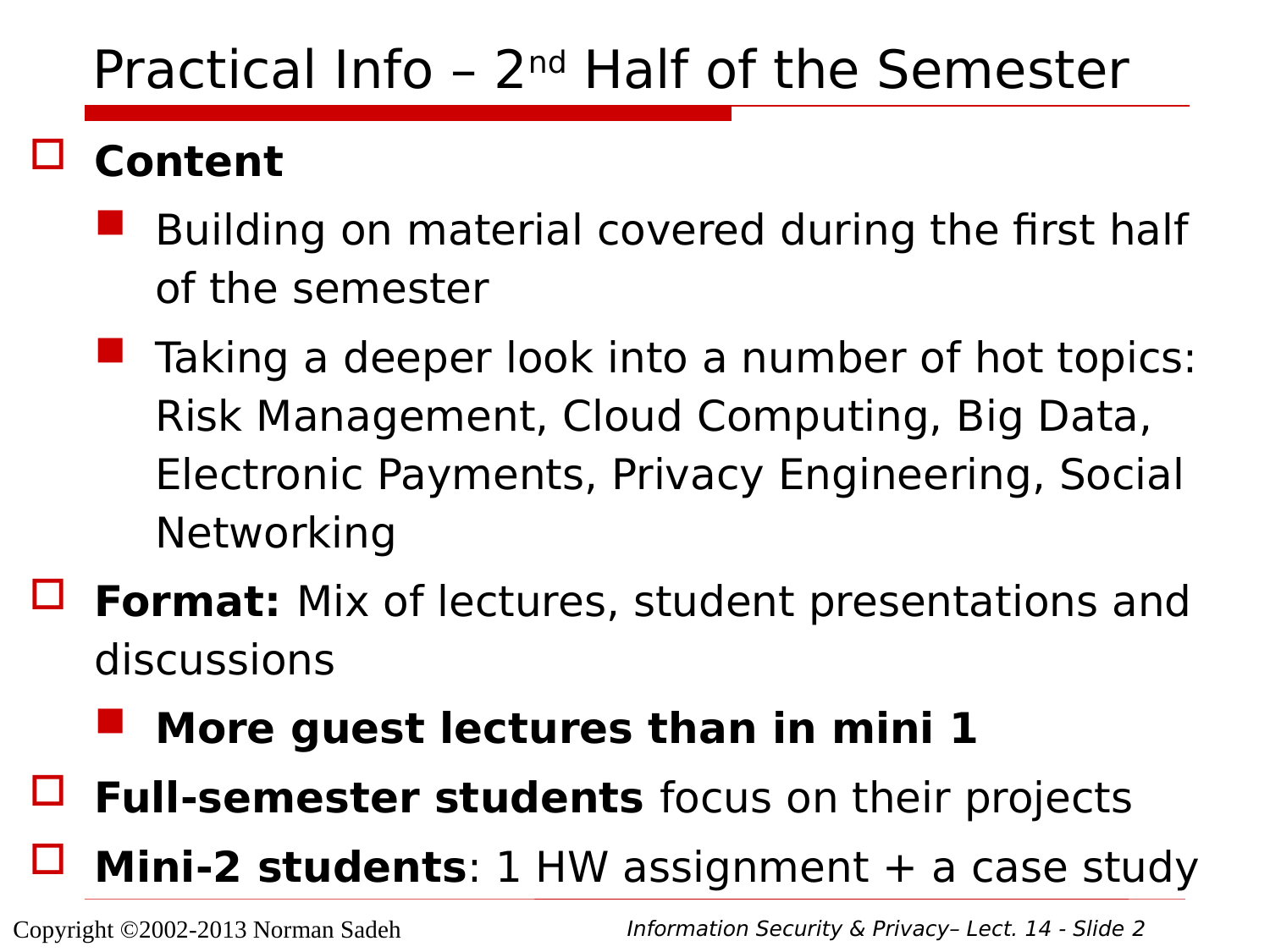

# Practical Info – 2nd Half of the Semester
Content
Building on material covered during the first half of the semester
Taking a deeper look into a number of hot topics: Risk Management, Cloud Computing, Big Data, Electronic Payments, Privacy Engineering, Social Networking
Format: Mix of lectures, student presentations and discussions
More guest lectures than in mini 1
Full-semester students focus on their projects
Mini-2 students: 1 HW assignment + a case study